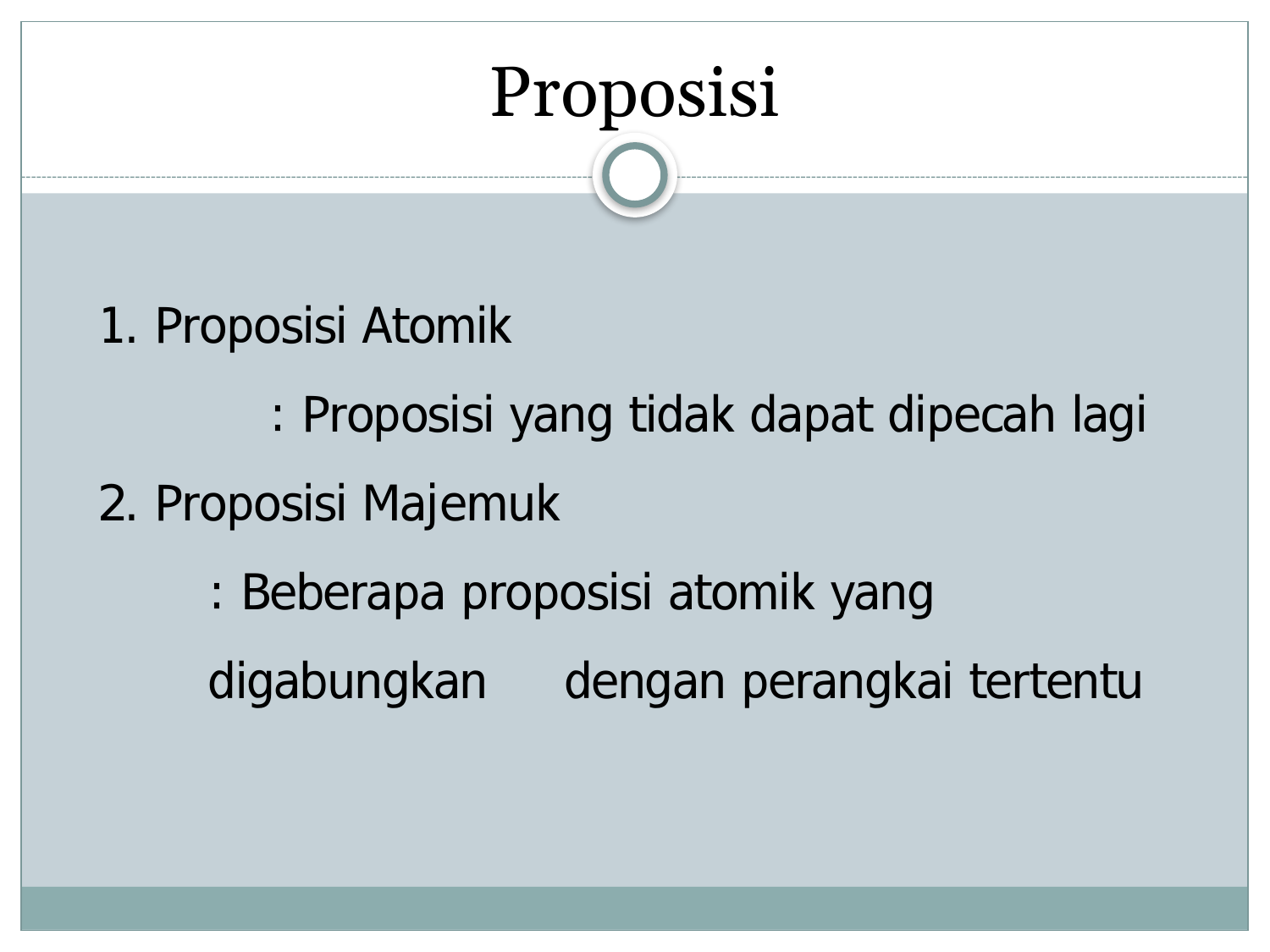

# Proposisi
1. Proposisi Atomik
	 	: Proposisi yang tidak dapat dipecah lagi
2. Proposisi Majemuk
	: Beberapa proposisi atomik yang digabungkan     dengan perangkai tertentu